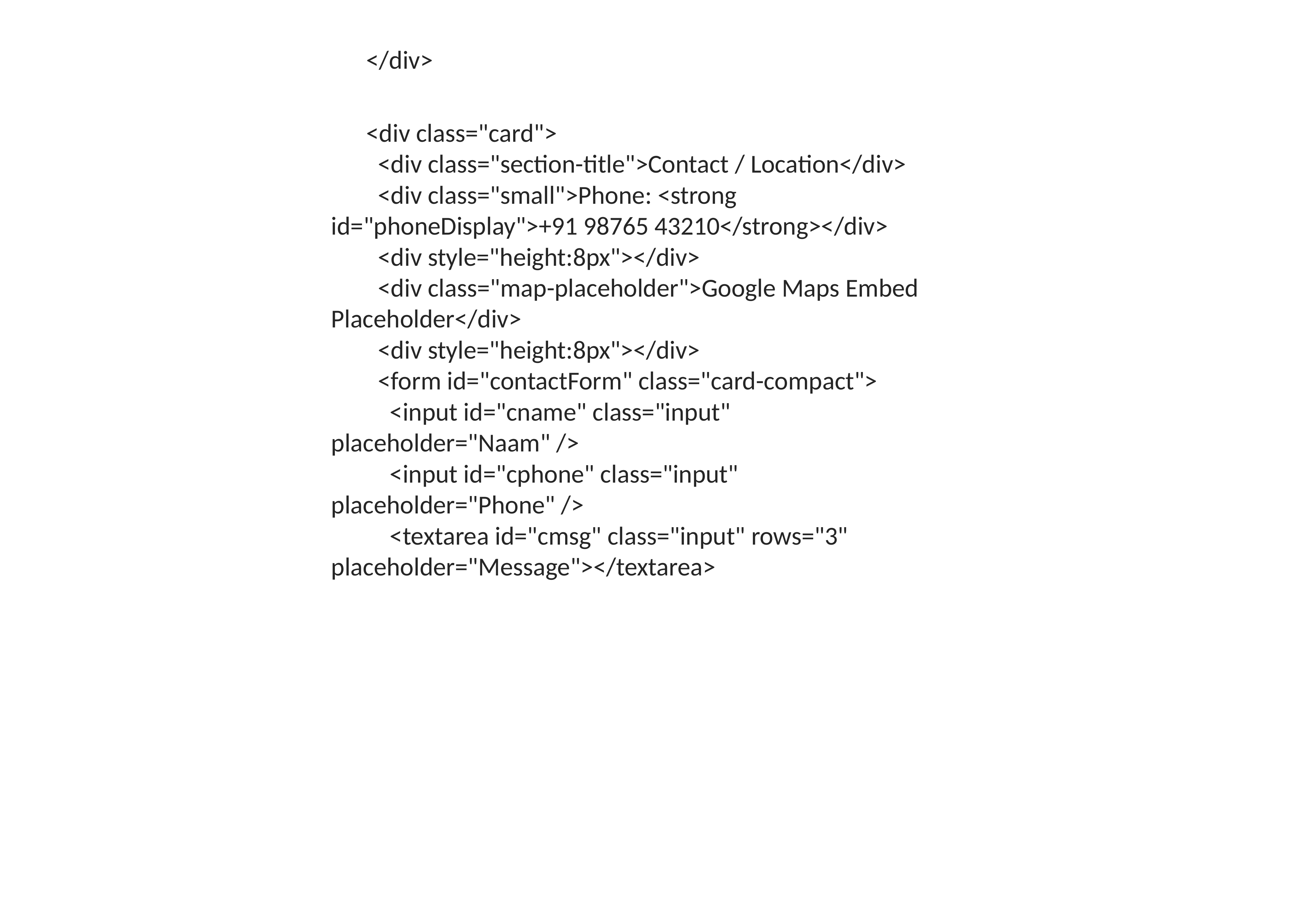

</div>

      <div class="card">
        <div class="section-title">Contact / Location</div>
        <div class="small">Phone: <strong id="phoneDisplay">+91 98765 43210</strong></div>
        <div style="height:8px"></div>
        <div class="map-placeholder">Google Maps Embed Placeholder</div>
        <div style="height:8px"></div>
        <form id="contactForm" class="card-compact">
          <input id="cname" class="input" placeholder="Naam" />
          <input id="cphone" class="input" placeholder="Phone" />
          <textarea id="cmsg" class="input" rows="3" placeholder="Message"></textarea>